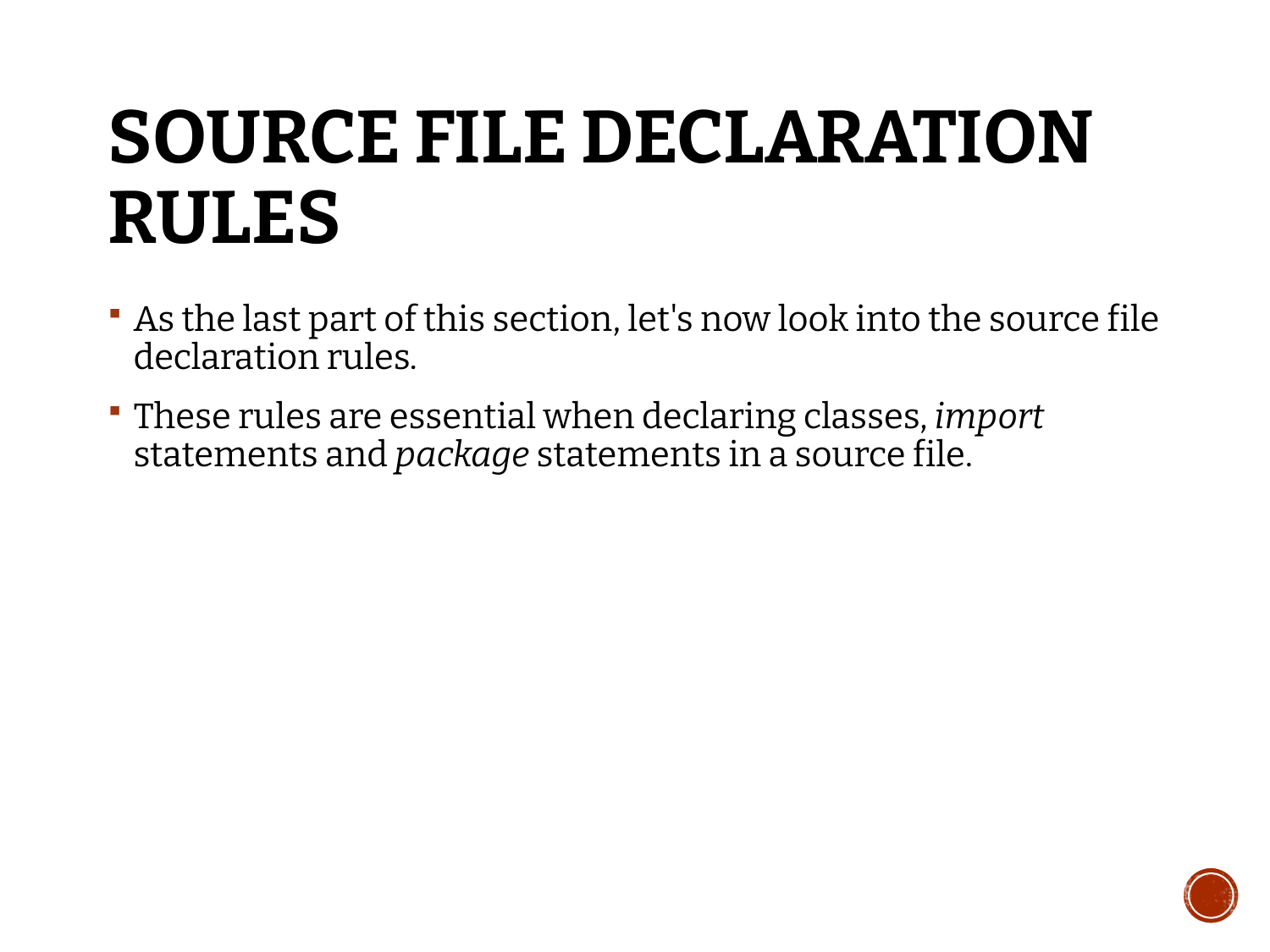

# Source File Declaration Rules
As the last part of this section, let's now look into the source file declaration rules.
These rules are essential when declaring classes, import statements and package statements in a source file.